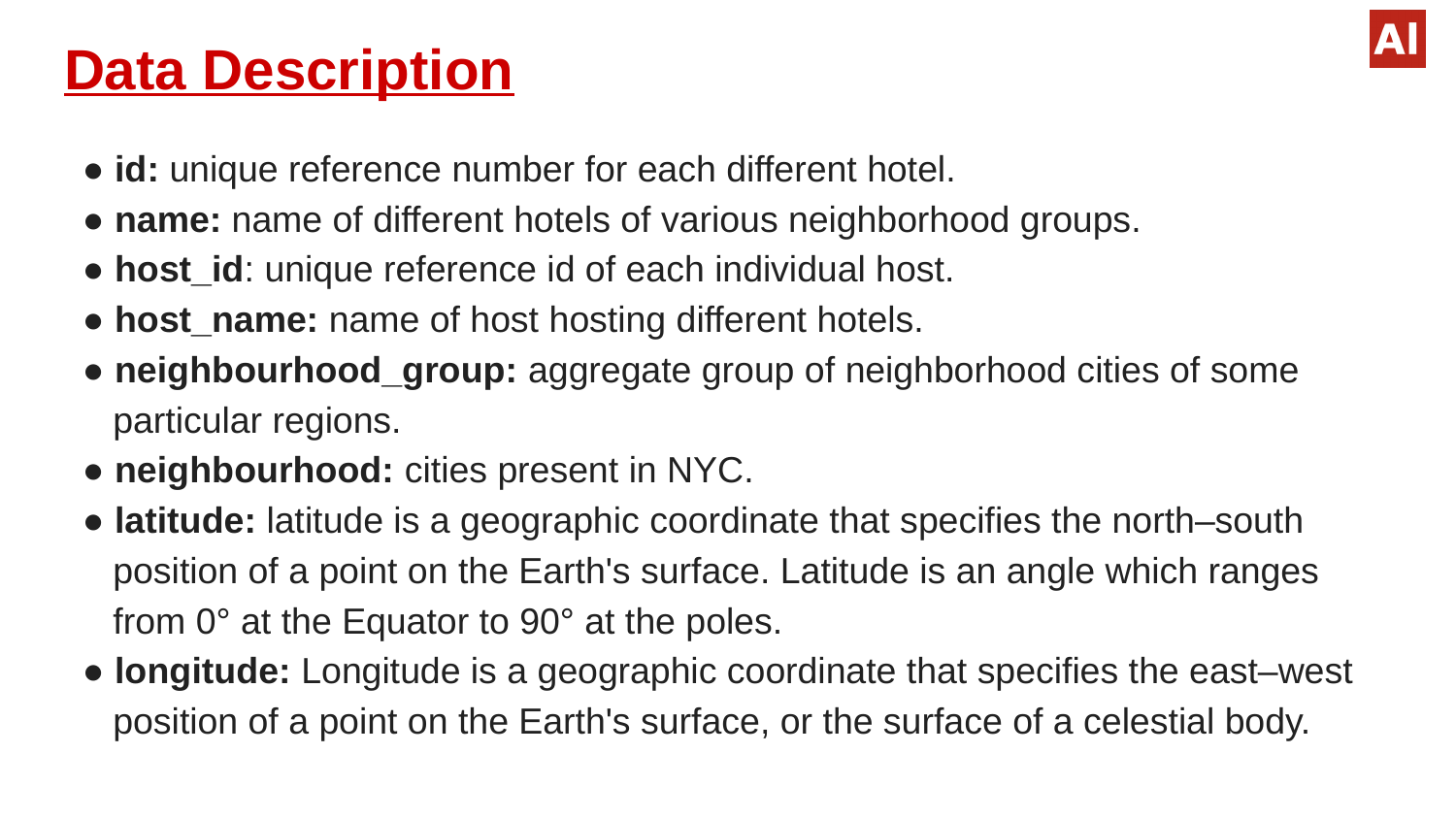

# Data Description
● id: unique reference number for each different hotel.
● name: name of different hotels of various neighborhood groups.
● host_id: unique reference id of each individual host.
● host_name: name of host hosting different hotels.
● neighbourhood_group: aggregate group of neighborhood cities of some
   particular regions.
● neighbourhood: cities present in NYC.
● latitude: latitude is a geographic coordinate that specifies the north–south
   position of a point on the Earth's surface. Latitude is an angle which ranges
   from 0° at the Equator to 90° at the poles.
● longitude: Longitude is a geographic coordinate that specifies the east–west
   position of a point on the Earth's surface, or the surface of a celestial body.